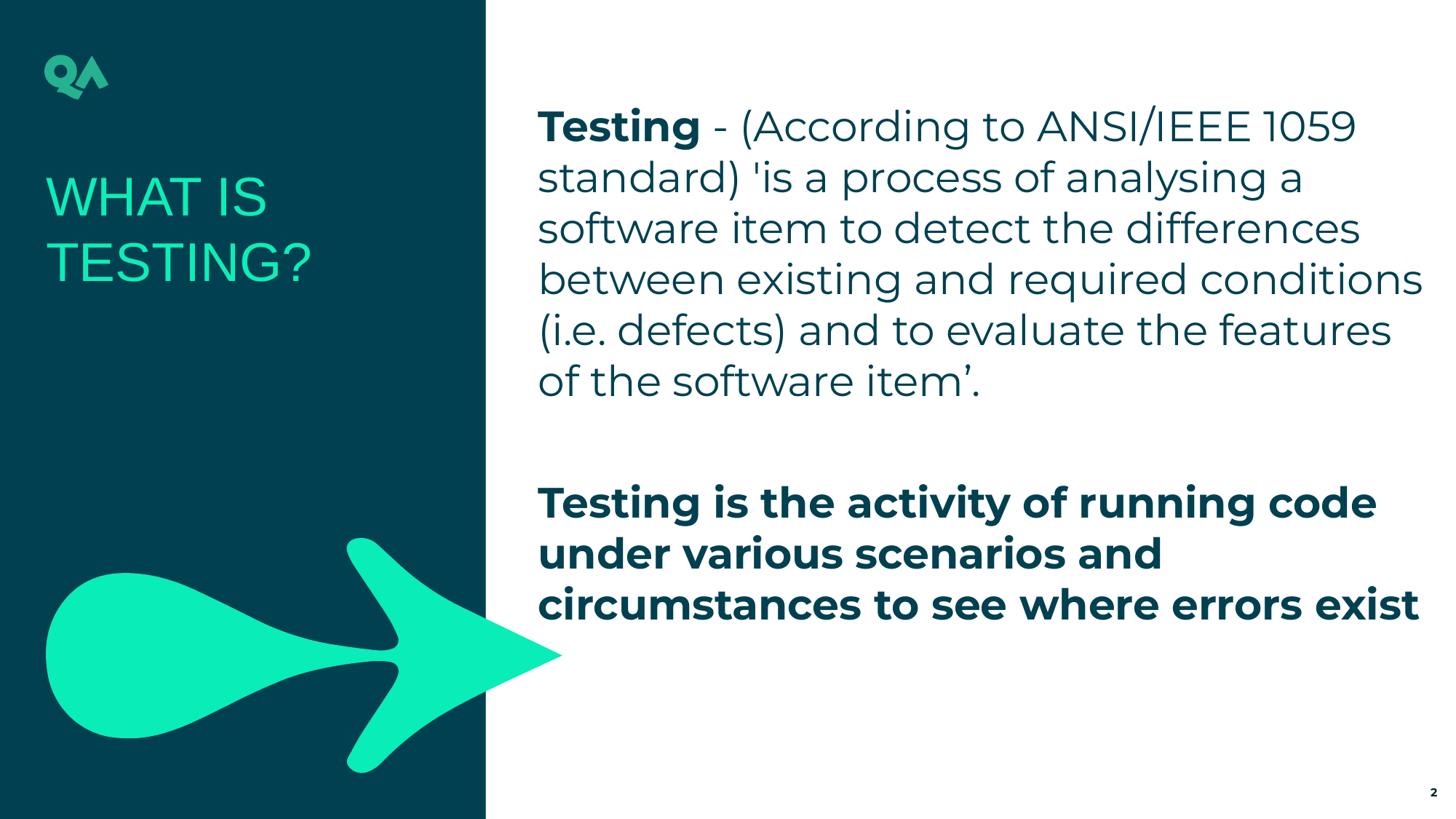

Testing - (According to ANSI/IEEE 1059 standard) 'is a process of analysing a software item to detect the differences between existing and required conditions (i.e. defects) and to evaluate the features of the software item’.

Testing is the activity of running code under various scenarios and circumstances to see where errors exist
What is testing?
2